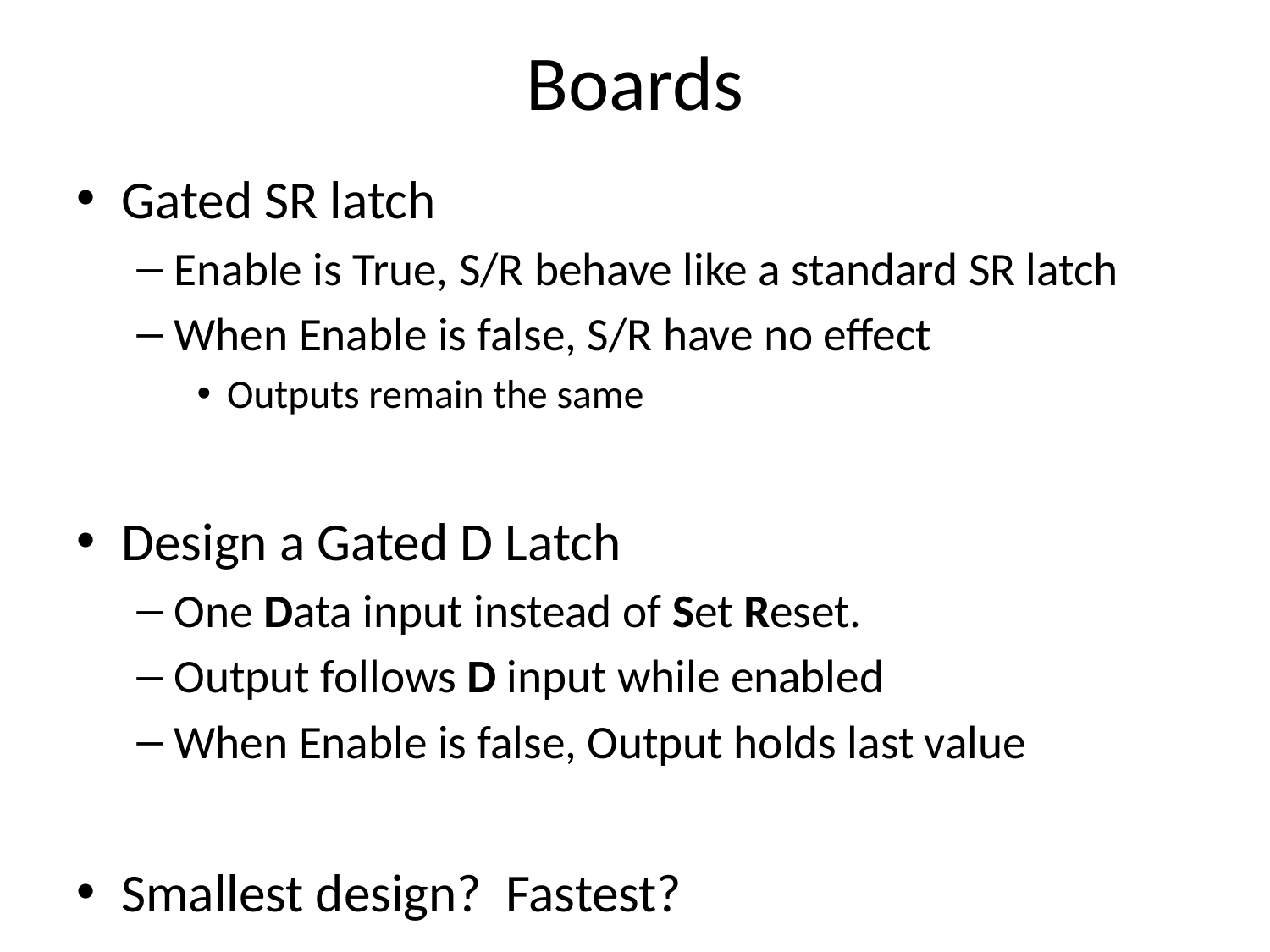

# Boards
Gated SR latch
Enable is True, S/R behave like a standard SR latch
When Enable is false, S/R have no effect
Outputs remain the same

Design a Gated D Latch
One Data input instead of Set Reset.
Output follows D input while enabled
When Enable is false, Output holds last value

Smallest design?  Fastest?